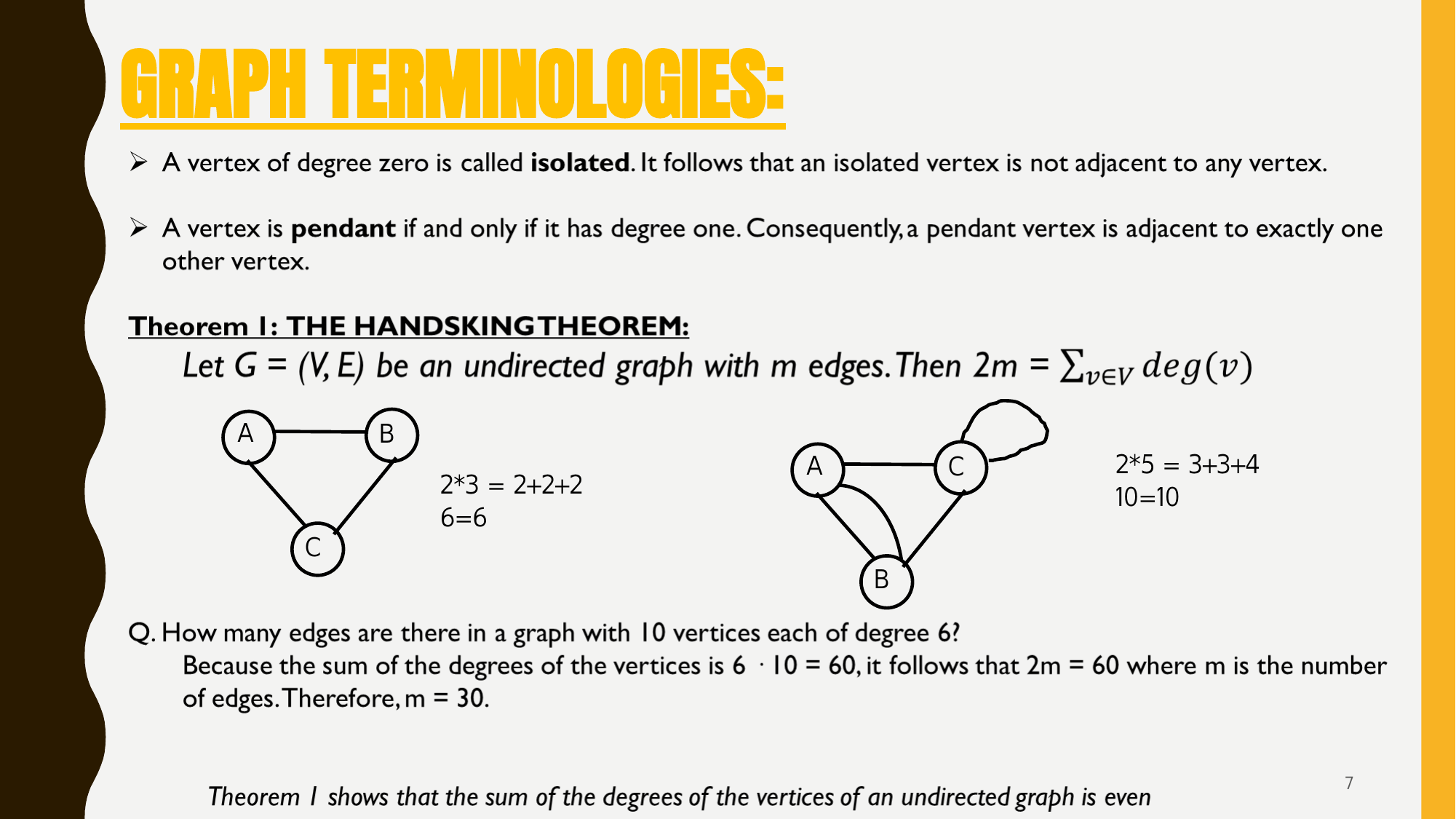

# GRAPH TERMINOLOGIES:

A
B

2*5 = 3+3+4
10=10

A
C

2*3 = 2+2+2
6=6

C

B
7